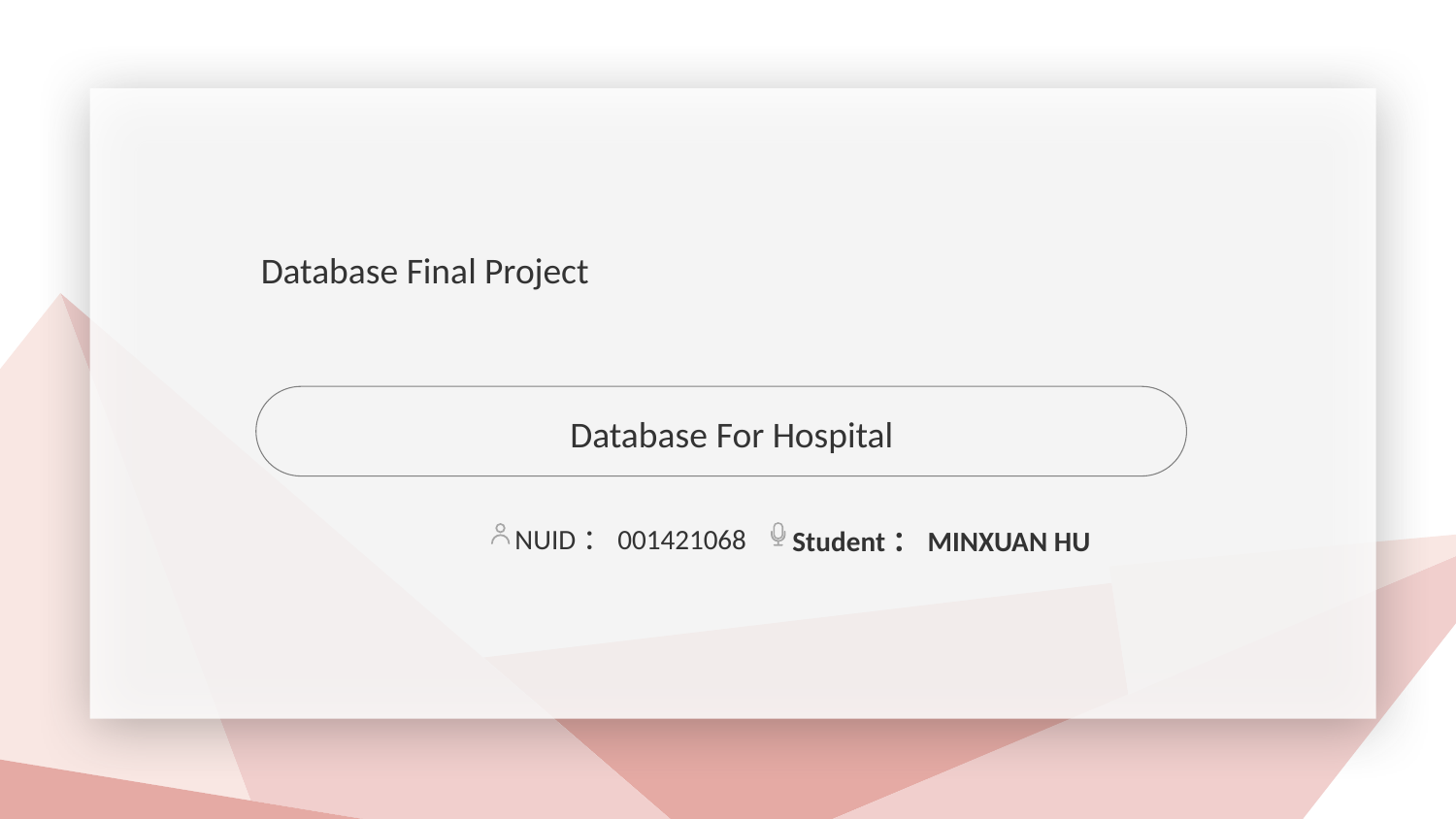

Database Final Project

Database For Hospital
NUID：001421068
Student：MINXUAN HU